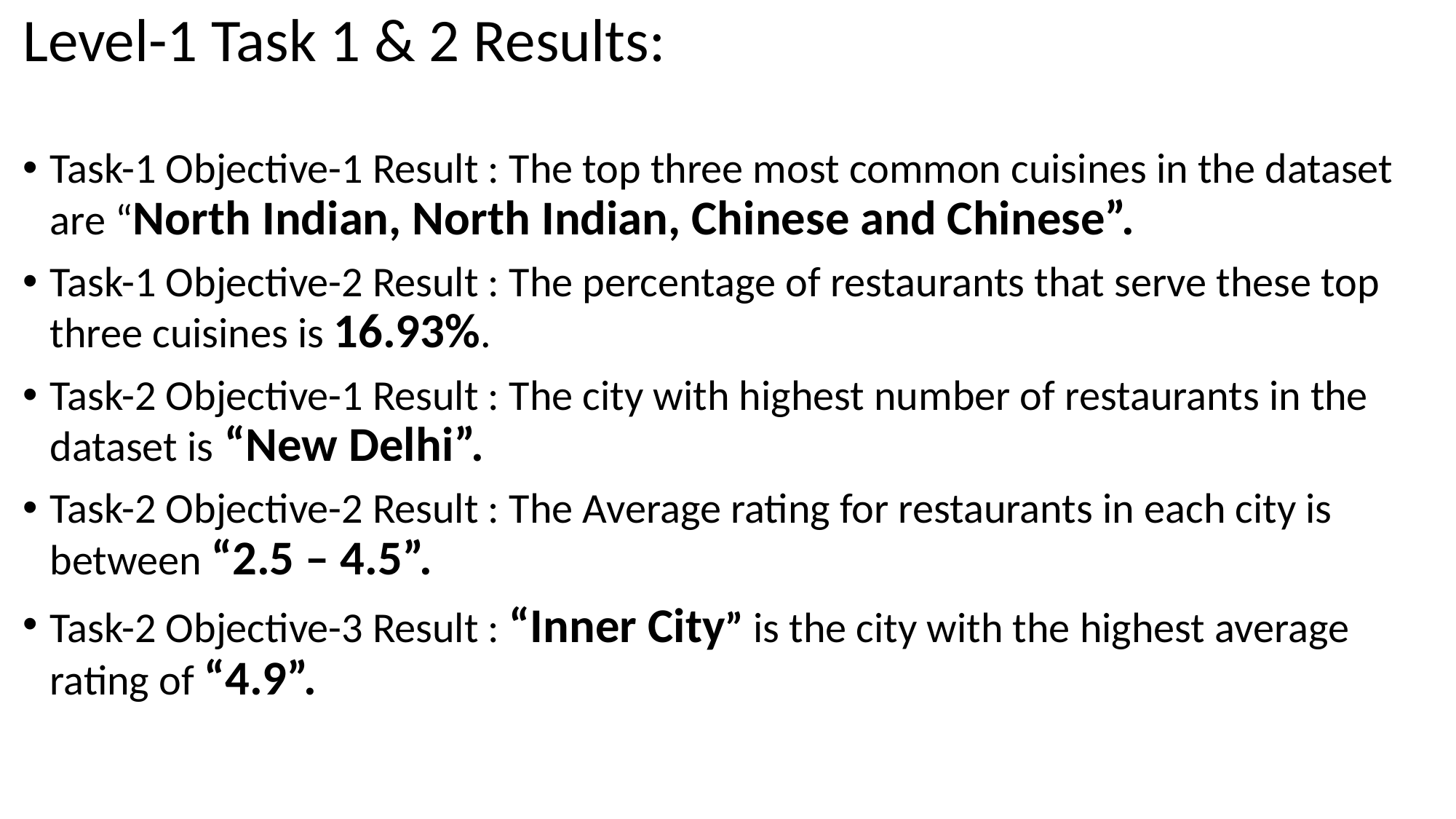

# Level-1 Task 1 & 2 Results:
Task-1 Objective-1 Result : The top three most common cuisines in the dataset are “North Indian, North Indian, Chinese and Chinese”.
Task-1 Objective-2 Result : The percentage of restaurants that serve these top three cuisines is 16.93%.
Task-2 Objective-1 Result : The city with highest number of restaurants in the dataset is “New Delhi”.
Task-2 Objective-2 Result : The Average rating for restaurants in each city is between “2.5 – 4.5”.
Task-2 Objective-3 Result : “Inner City” is the city with the highest average rating of “4.9”.